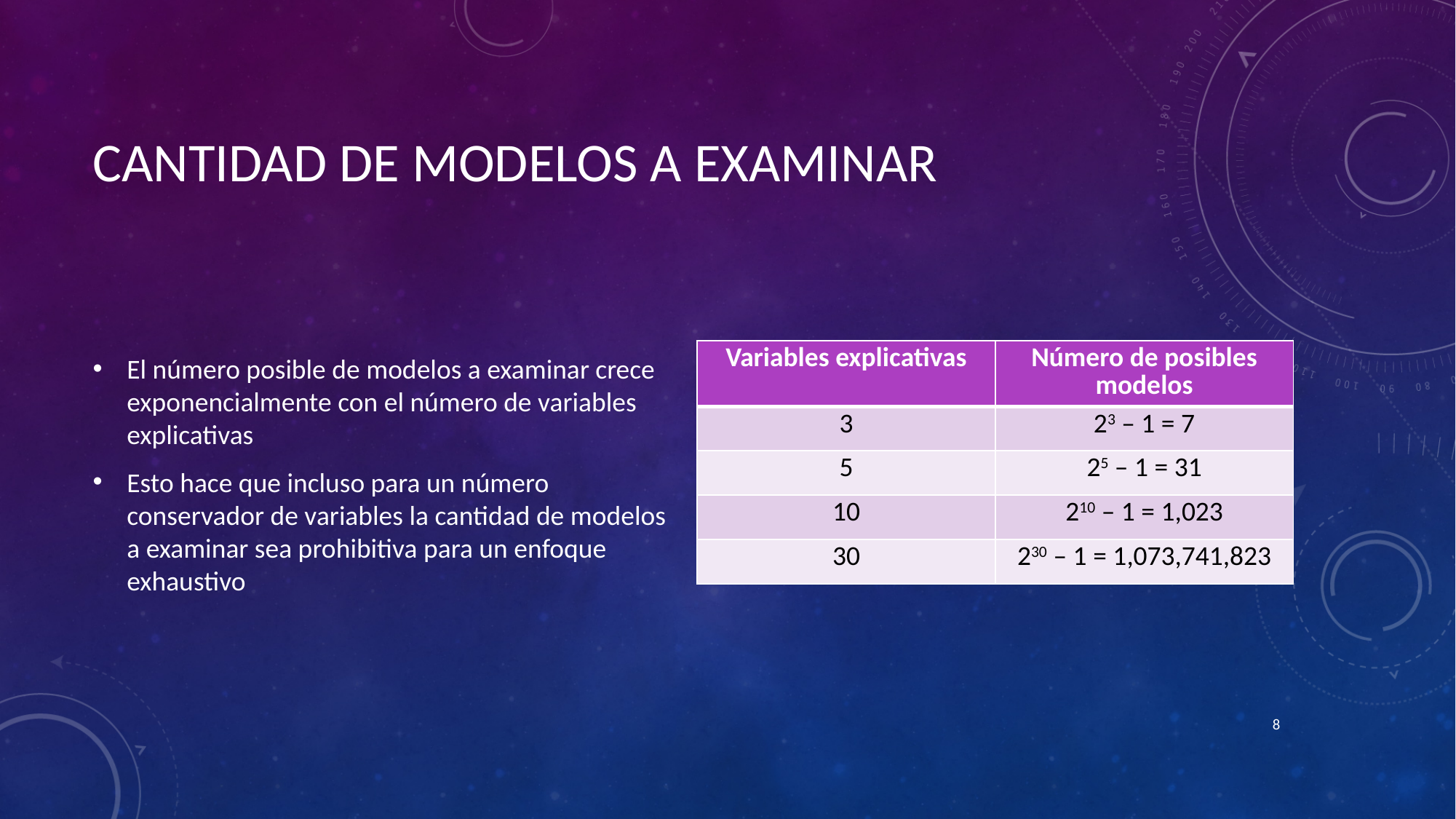

# Cantidad de modelos a examinar
El número posible de modelos a examinar crece exponencialmente con el número de variables explicativas
Esto hace que incluso para un número conservador de variables la cantidad de modelos a examinar sea prohibitiva para un enfoque exhaustivo
| Variables explicativas | Número de posibles modelos |
| --- | --- |
| 3 | 23 – 1 = 7 |
| 5 | 25 – 1 = 31 |
| 10 | 210 – 1 = 1,023 |
| 30 | 230 – 1 = 1,073,741,823 |
8